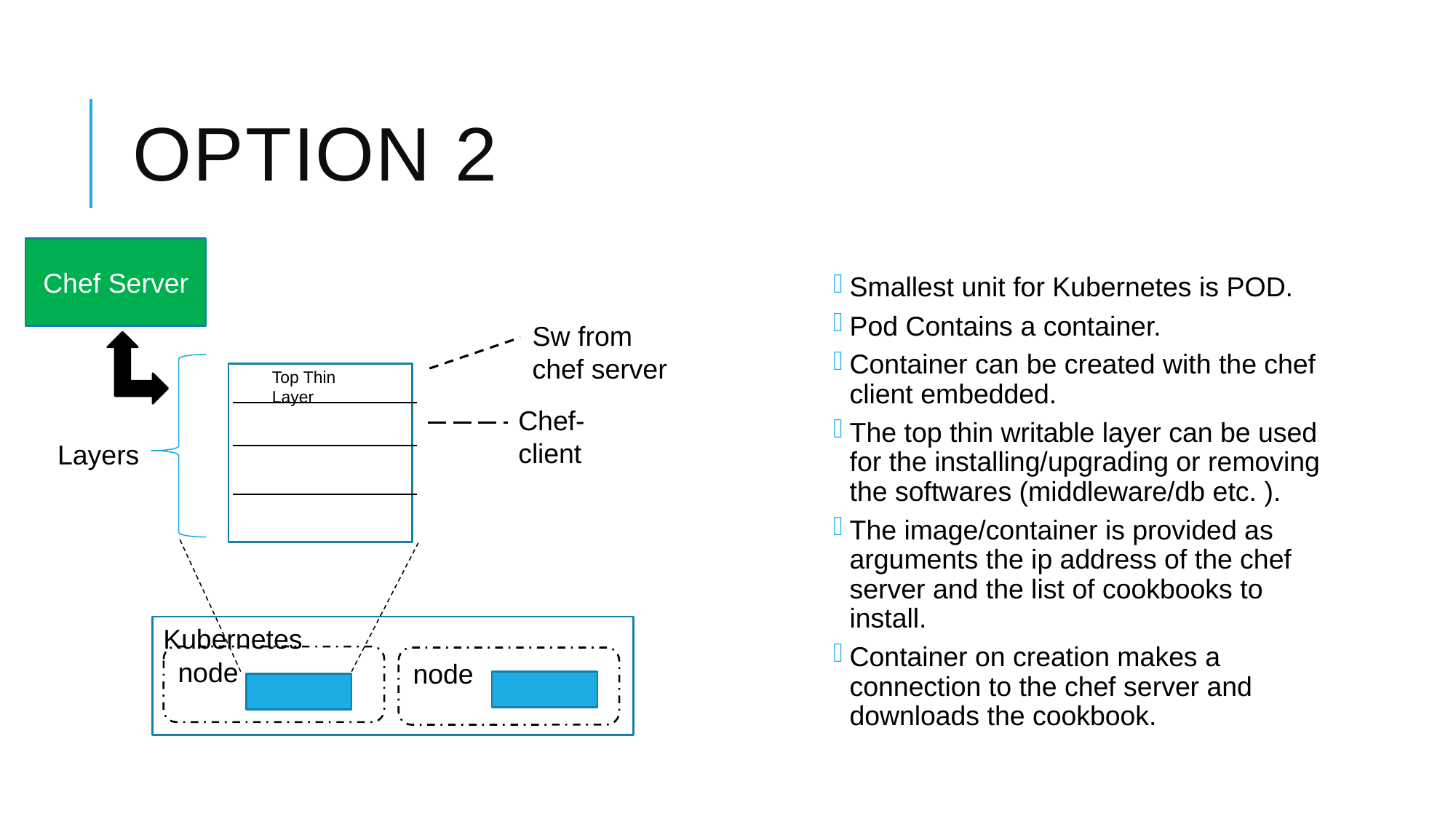

# Option 2
Chef Server
Smallest unit for Kubernetes is POD.
Pod Contains a container.
Container can be created with the chef client embedded.
The top thin writable layer can be used for the installing/upgrading or removing the softwares (middleware/db etc. ).
The image/container is provided as arguments the ip address of the chef server and the list of cookbooks to install.
Container on creation makes a connection to the chef server and downloads the cookbook.

Sw from chef server

Top Thin Layer
Chef-client

Layers

Kubernetes
node
node